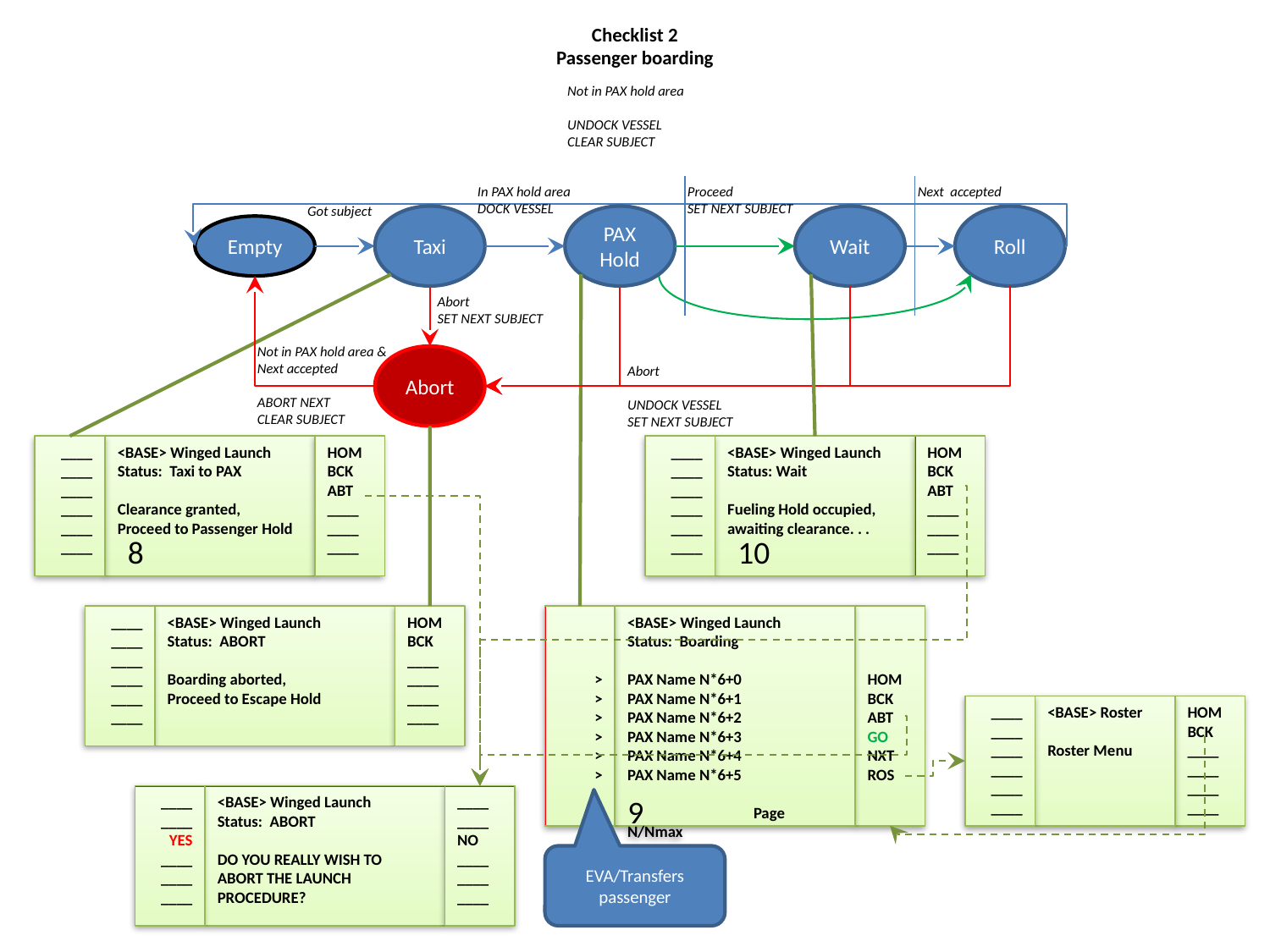

Checklist 2
Passenger boarding
Not in PAX hold area

UNDOCK VESSEL
CLEAR SUBJECT
In PAX hold area
DOCK VESSEL
Proceed
SET NEXT SUBJECT
Next  accepted
Got subject
Taxi
PAX Hold
Wait
Roll
Empty
Abort
SET NEXT SUBJECT
Not in PAX hold area &
Next accepted

ABORT NEXT
CLEAR SUBJECT
Abort
Abort

UNDOCK VESSEL
SET NEXT SUBJECT
____
____
____
____
____
____
<BASE> Winged Launch
Status:  Taxi to PAX

Clearance granted,
Proceed to Passenger Hold
HOM
BCK
ABT
____
____
____
____
____
____
____
____
____
<BASE> Winged Launch
Status: Wait

Fueling Hold occupied,
awaiting clearance. . .
HOM
BCK
ABT
____
____
____

8
10
____
____
____
____
____
____
<BASE> Winged Launch
Status:  ABORT

Boarding aborted,
Proceed to Escape Hold
HOM
BCK
____
____
____
____

>
>
>
>
>
>
<BASE> Winged Launch
Status:  Boarding

PAX Name N*6+0
PAX Name N*6+1
PAX Name N*6+2
PAX Name N*6+3
PAX Name N*6+4
PAX Name N*6+5

                                   Page N/Nmax

HOM
BCK
ABT
GO
NXT
ROS
____
____
____
____
____
____
<BASE> Roster

Roster Menu
HOM
BCK
____
____
____
____

____
____
YES
____
____
____
<BASE> Winged Launch
Status:  ABORT

DO YOU REALLY WISH TO
ABORT THE LAUNCH PROCEDURE?
____
____
NO
____
____
____
9
EVA/Transfers passenger